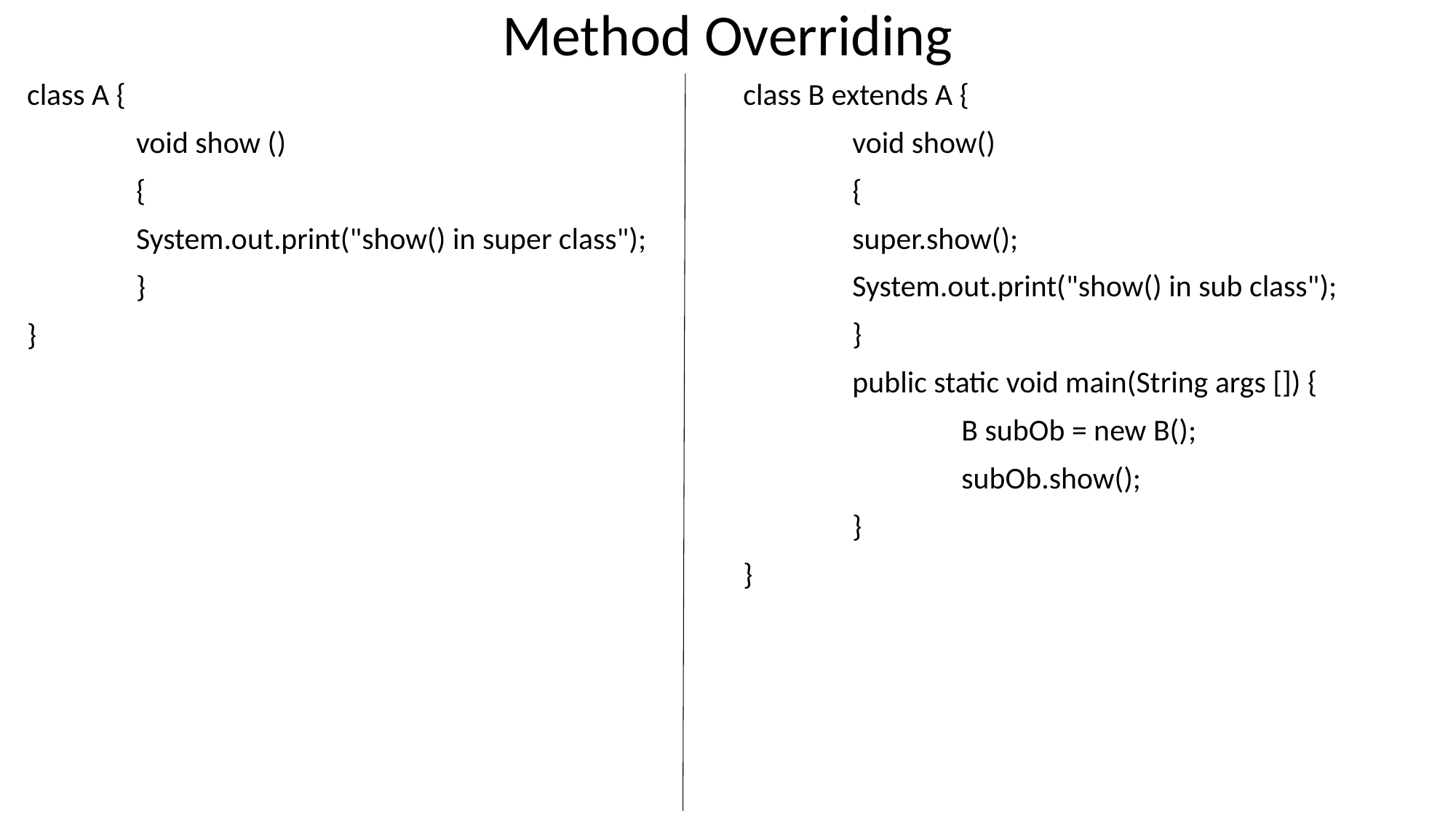

# Method Overriding
class A {
	void show ()
	{
	System.out.print("show() in super class");
	}
}

class B extends A {
	void show()
	{
	super.show();
	System.out.print("show() in sub class");
	}
	public static void main(String args []) {
		B subOb = new B();
		subOb.show();
	}
}